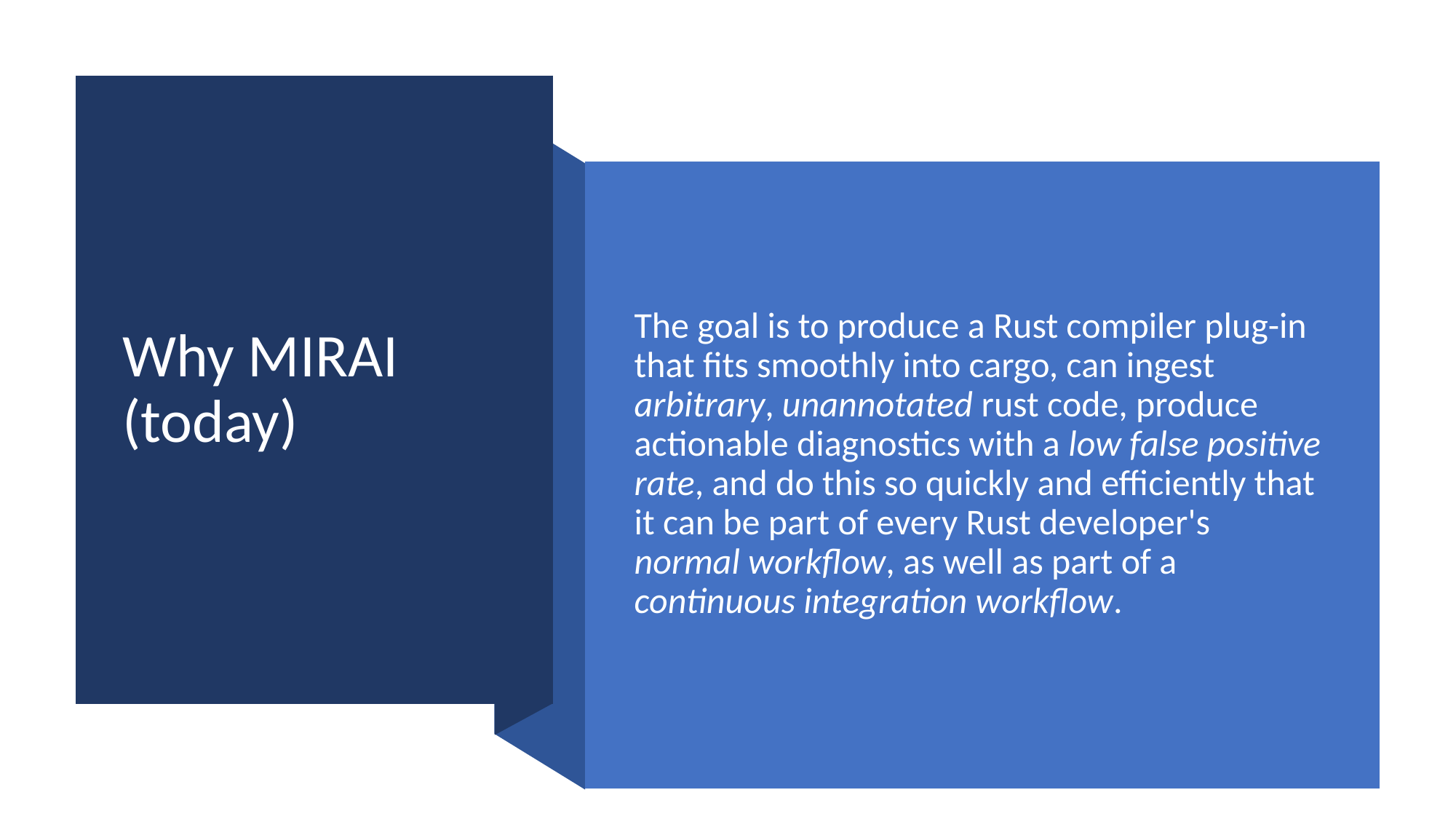

# Why MIRAI (today)

The goal is to produce a Rust compiler plug-in that fits smoothly into cargo, can ingest arbitrary, unannotated rust code, produce actionable diagnostics with a low false positive rate, and do this so quickly and efficiently that it can be part of every Rust developer's normal workflow, as well as part of a continuous integration workflow.